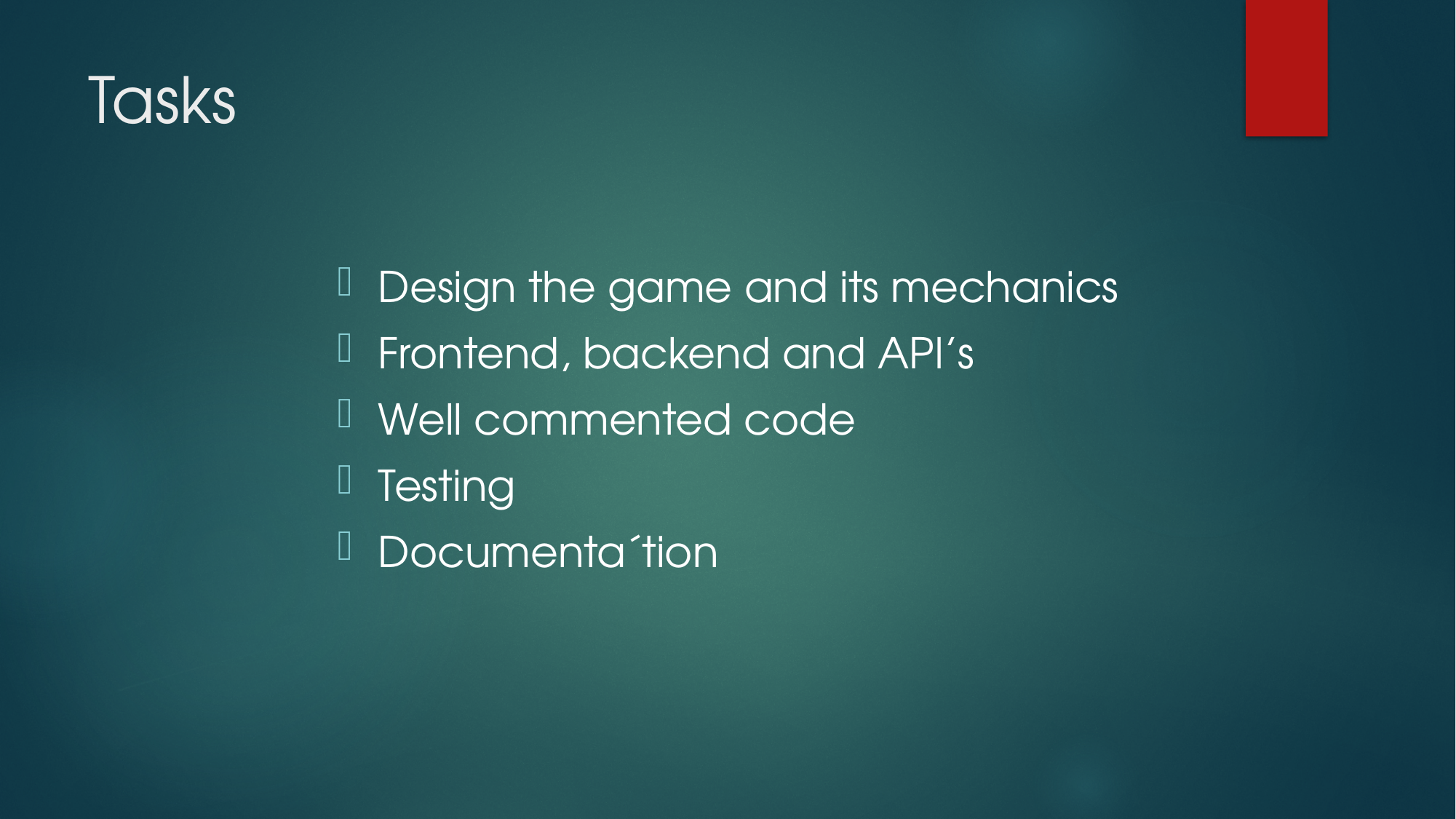

# Tasks
Design the game and its mechanics
Frontend, backend and API’s
Well commented code
Testing
Documenta´tion